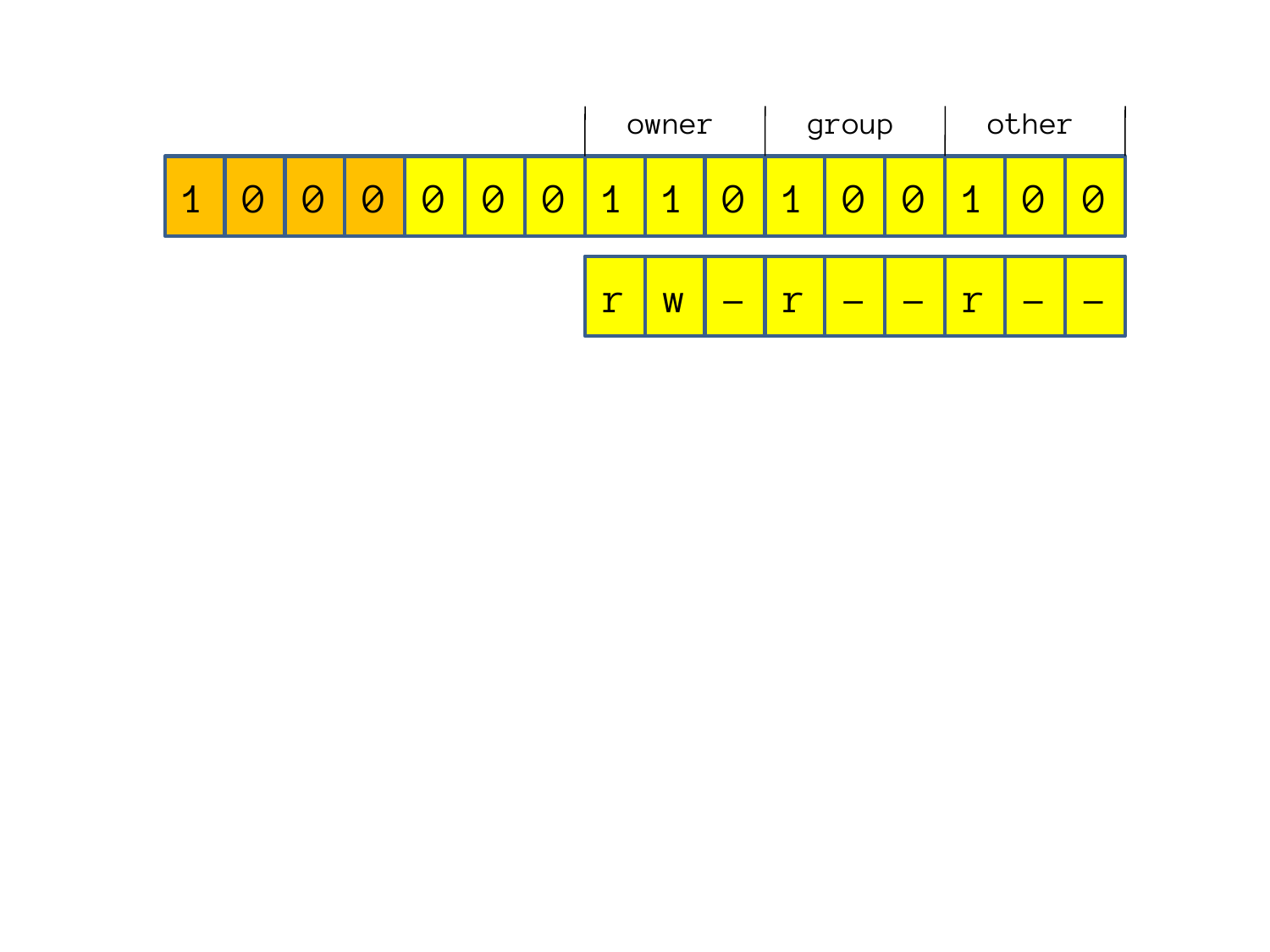

owner
group
other
1
0
0
0
0
0
0
1
1
0
1
0
0
1
0
0
r
w
-
r
-
-
r
-
-